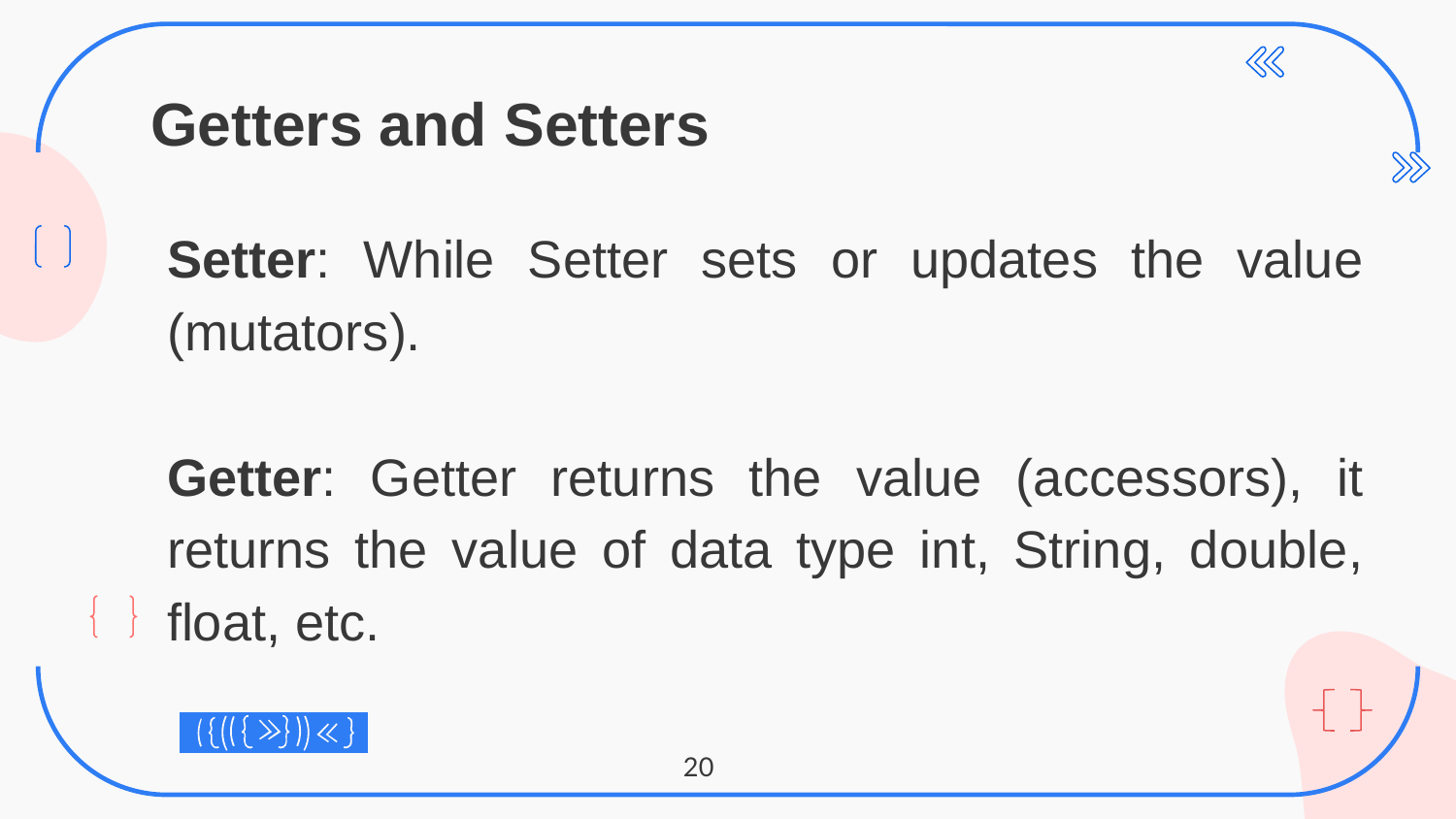

Getters and Setters
# Setter: While Setter sets or updates the value (mutators).

Getter: Getter returns the value (accessors), it returns the value of data type int, String, double, float, etc.

20